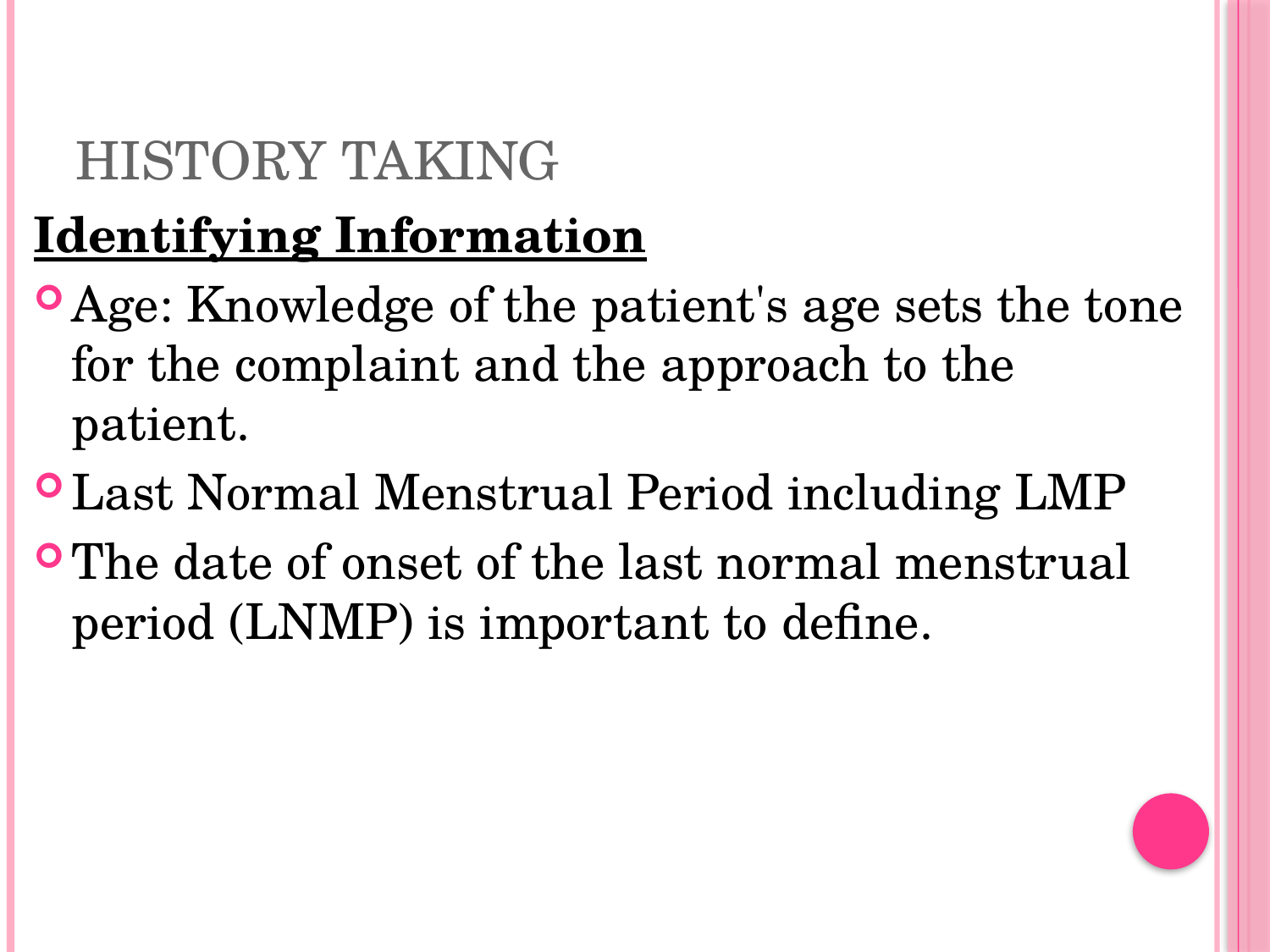

# History taking
Identifying Information
Age: Knowledge of the patient's age sets the tone for the complaint and the approach to the patient.
Last Normal Menstrual Period including LMP
The date of onset of the last normal menstrual period (LNMP) is important to define.